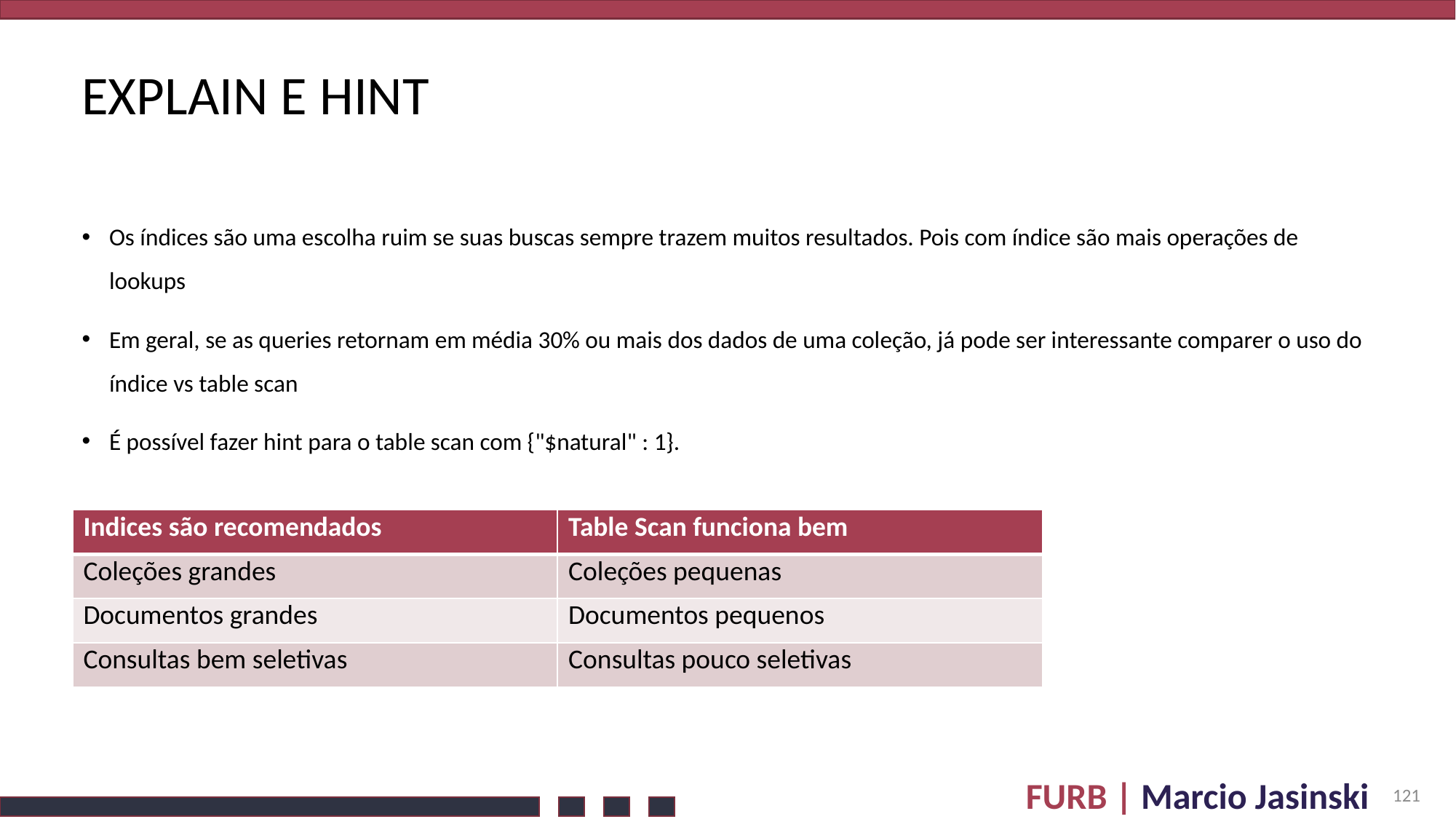

# Explain e hint
Os índices são uma escolha ruim se suas buscas sempre trazem muitos resultados. Pois com índice são mais operações de lookups
Em geral, se as queries retornam em média 30% ou mais dos dados de uma coleção, já pode ser interessante comparer o uso do índice vs table scan
É possível fazer hint para o table scan com {"$natural" : 1}.

| Indices são recomendados | Table Scan funciona bem |
| --- | --- |
| Coleções grandes | Coleções pequenas |
| Documentos grandes | Documentos pequenos |
| Consultas bem seletivas | Consultas pouco seletivas |
121